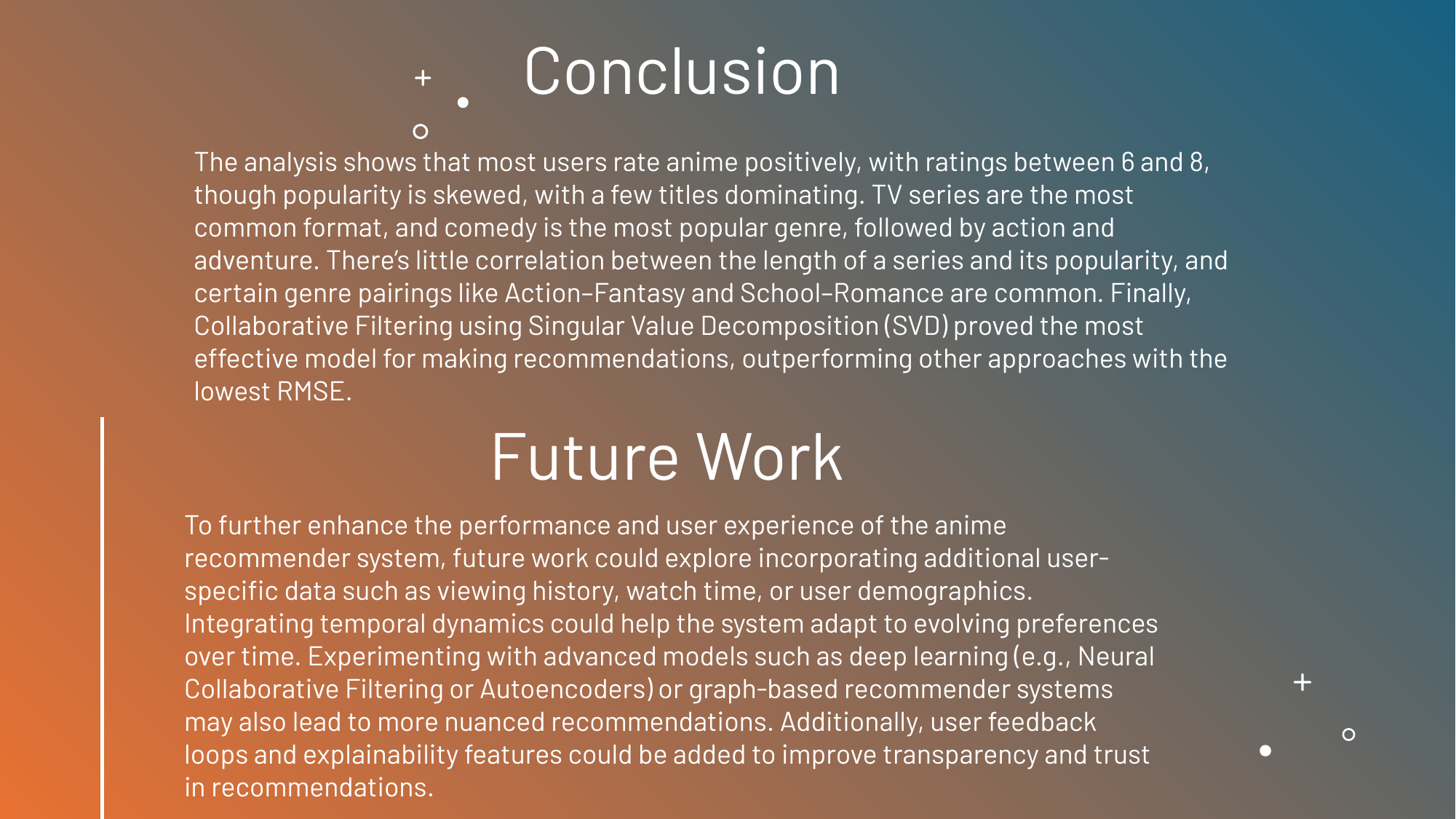

# Conclusion

The analysis shows that most users rate anime positively, with ratings between 6 and 8, though popularity is skewed, with a few titles dominating. TV series are the most common format, and comedy is the most popular genre, followed by action and adventure. There’s little correlation between the length of a series and its popularity, and certain genre pairings like Action–Fantasy and School–Romance are common. Finally, Collaborative Filtering using Singular Value Decomposition (SVD) proved the most effective model for making recommendations, outperforming other approaches with the lowest RMSE.
Future Work
To further enhance the performance and user experience of the anime recommender system, future work could explore incorporating additional user-specific data such as viewing history, watch time, or user demographics. Integrating temporal dynamics could help the system adapt to evolving preferences over time. Experimenting with advanced models such as deep learning (e.g., Neural Collaborative Filtering or Autoencoders) or graph-based recommender systems may also lead to more nuanced recommendations. Additionally, user feedback loops and explainability features could be added to improve transparency and trust in recommendations.